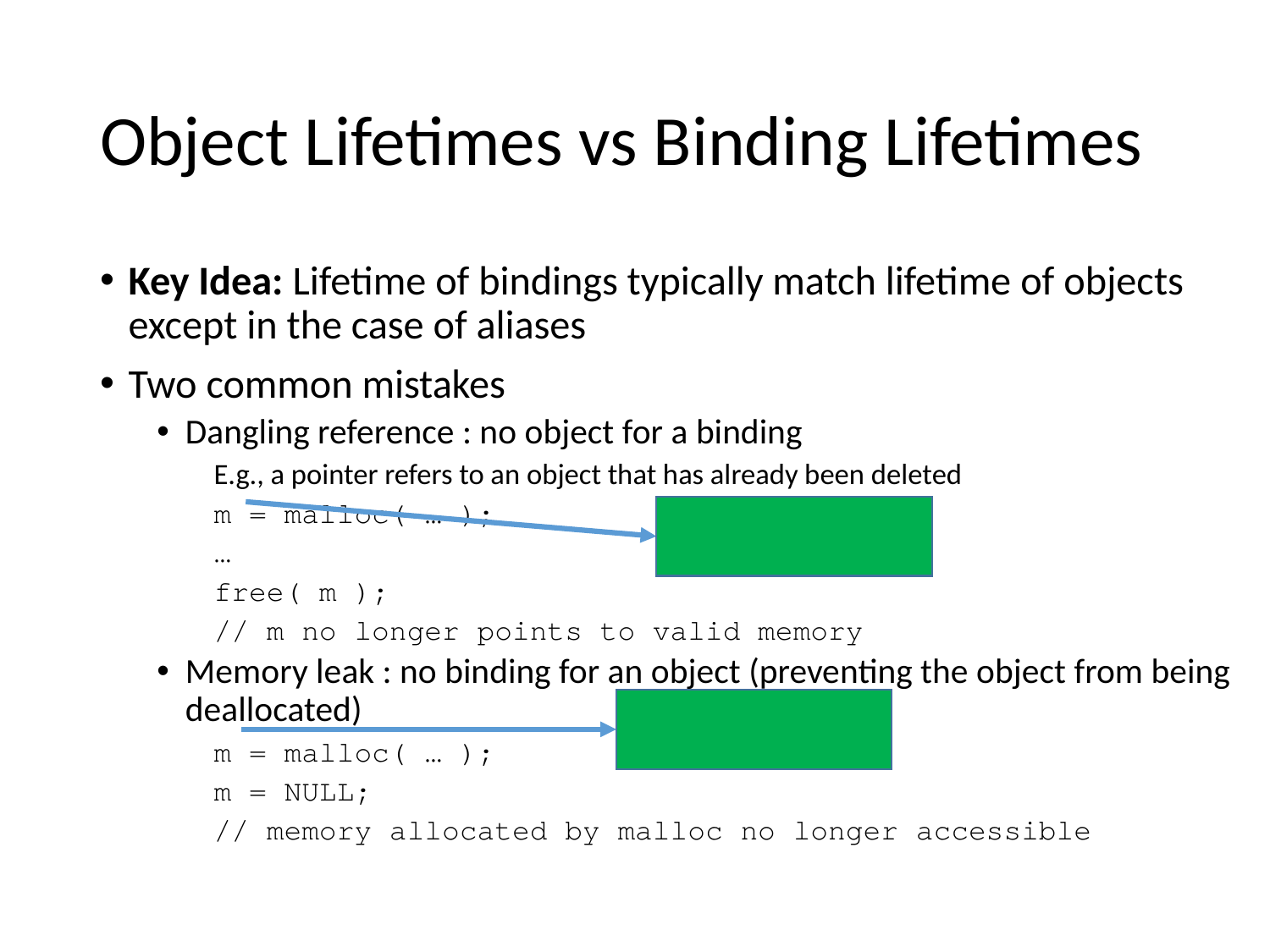

# Object Lifetimes vs Binding Lifetimes
Key Idea: Lifetime of bindings typically match lifetime of objects except in the case of aliases
Two common mistakes
Dangling reference : no object for a binding
E.g., a pointer refers to an object that has already been deleted
m = malloc( … );
…
free( m );
// m no longer points to valid memory
Memory leak : no binding for an object (preventing the object from being deallocated)
m = malloc( … );
m = NULL;
// memory allocated by malloc no longer accessible